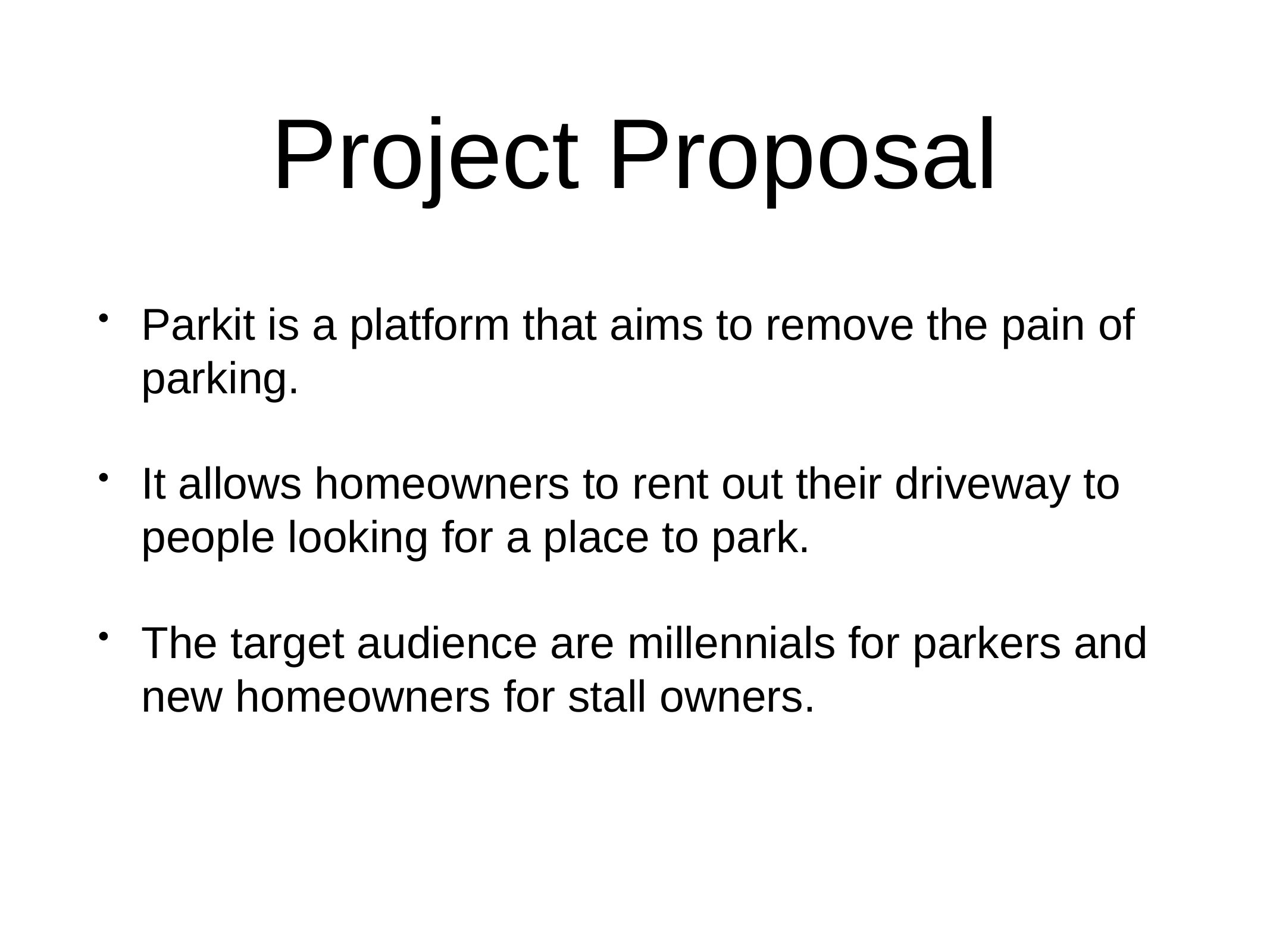

# Project Proposal
Parkit is a platform that aims to remove the pain of parking.
It allows homeowners to rent out their driveway to people looking for a place to park.
The target audience are millennials for parkers and new homeowners for stall owners.